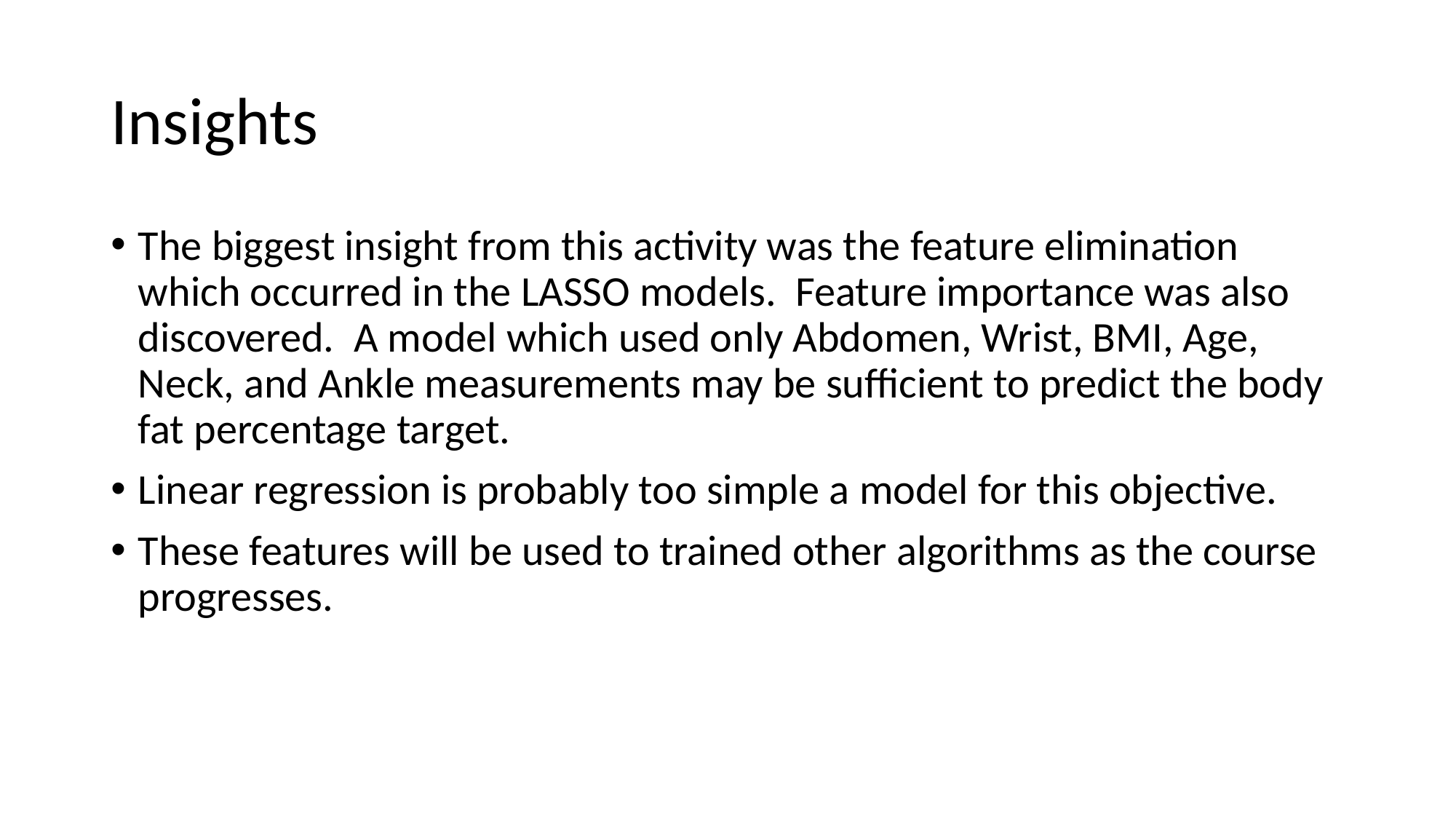

# Insights
The biggest insight from this activity was the feature elimination which occurred in the LASSO models.  Feature importance was also discovered.  A model which used only Abdomen, Wrist, BMI, Age, Neck, and Ankle measurements may be sufficient to predict the body fat percentage target.
Linear regression is probably too simple a model for this objective.
These features will be used to trained other algorithms as the course progresses.